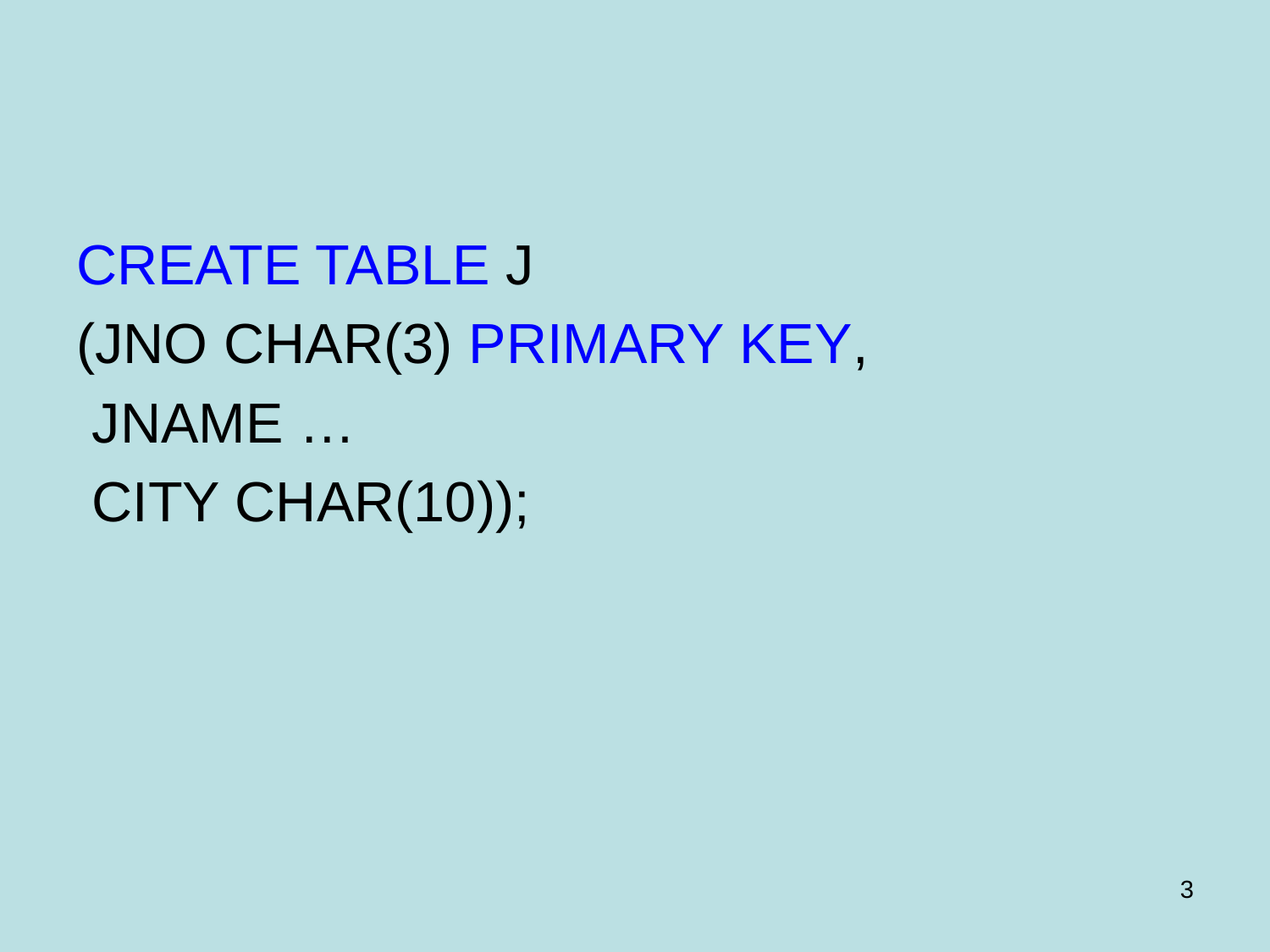

#
CREATE TABLE J
(JNO CHAR(3) PRIMARY KEY,
 JNAME …
 CITY CHAR(10));
3